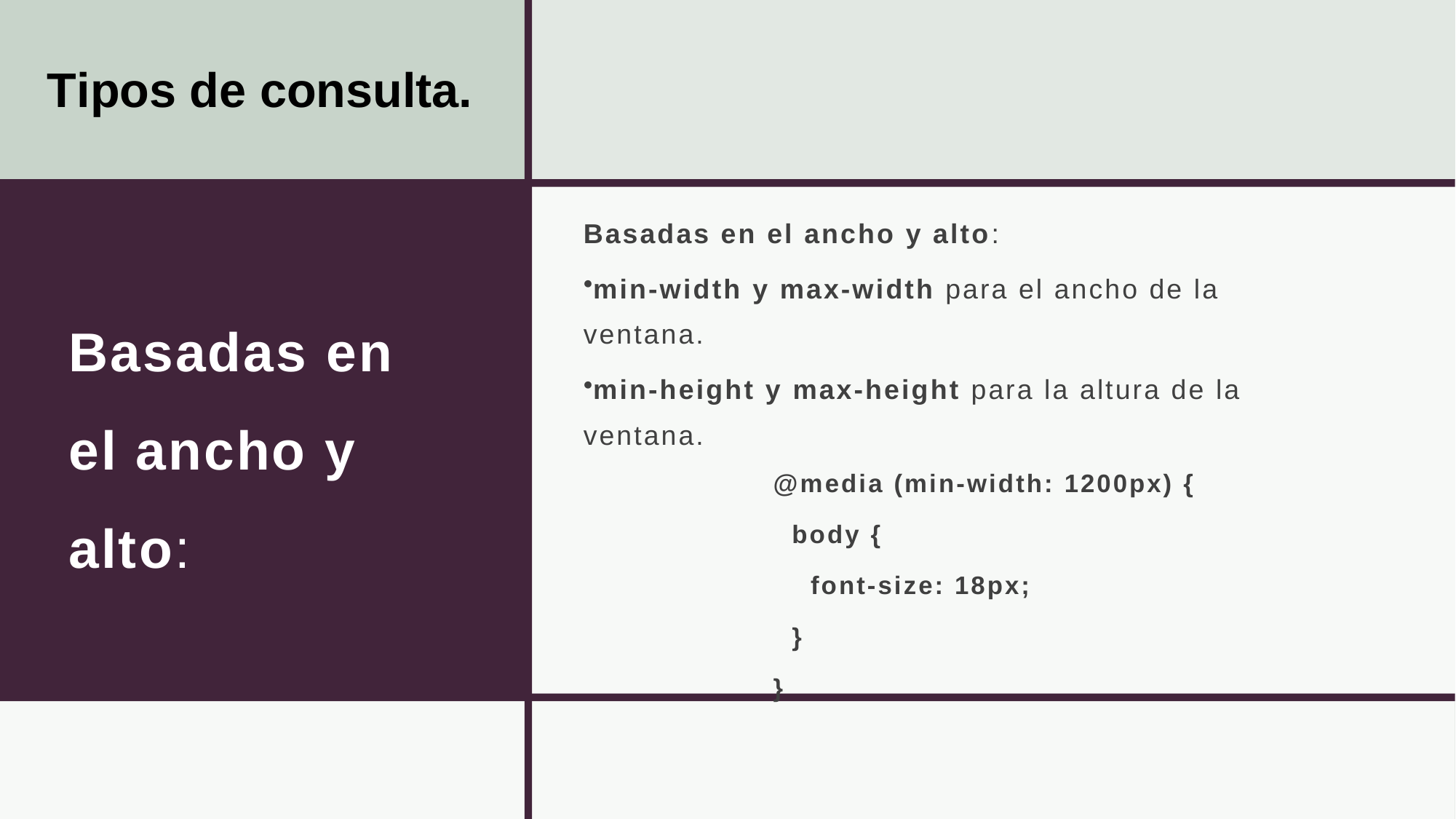

Tipos de consulta.

Basadas en el ancho y alto:
min-width y max-width para el ancho de la ventana.
min-height y max-height para la altura de la ventana.

# Basadas en el ancho y alto:
@media (min-width: 1200px) {
  body {
    font-size: 18px;
  }
}